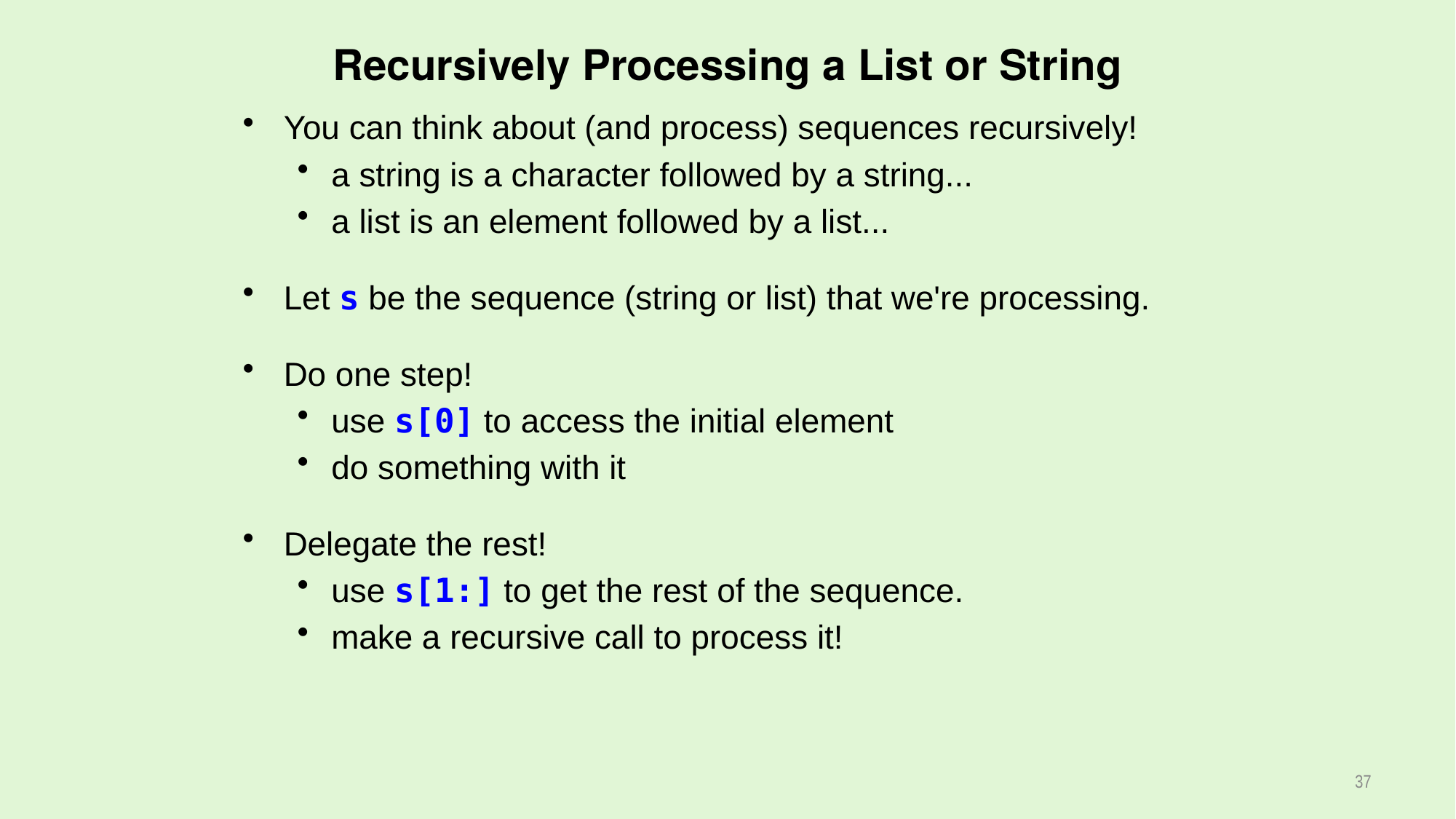

# Recursively Processing a List or String
You can think about (and process) sequences recursively!
a string is a character followed by a string...
a list is an element followed by a list...
Let s be the sequence (string or list) that we're processing.
Do one step!
use s[0] to access the initial element
do something with it
Delegate the rest!
use s[1:] to get the rest of the sequence.
make a recursive call to process it!

37